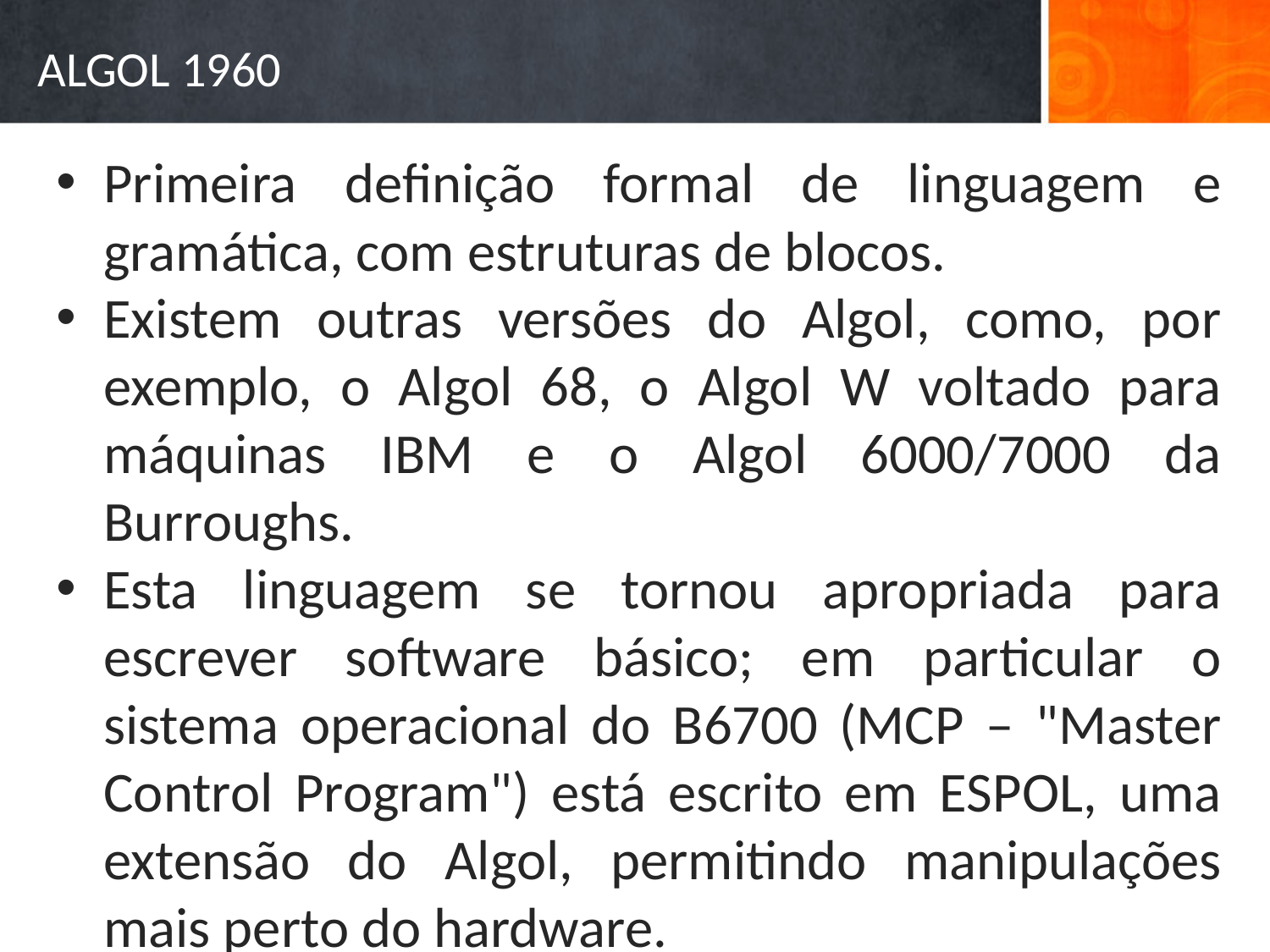

# ALGOL 1960
Primeira definição formal de linguagem e gramática, com estruturas de blocos.
Existem outras versões do Algol, como, por exemplo, o Algol 68, o Algol W voltado para máquinas IBM e o Algol 6000/7000 da Burroughs.
Esta linguagem se tornou apropriada para escrever software básico; em particular o sistema operacional do B6700 (MCP – "Master Control Program") está escrito em ESPOL, uma extensão do Algol, permitindo manipulações mais perto do hardware.